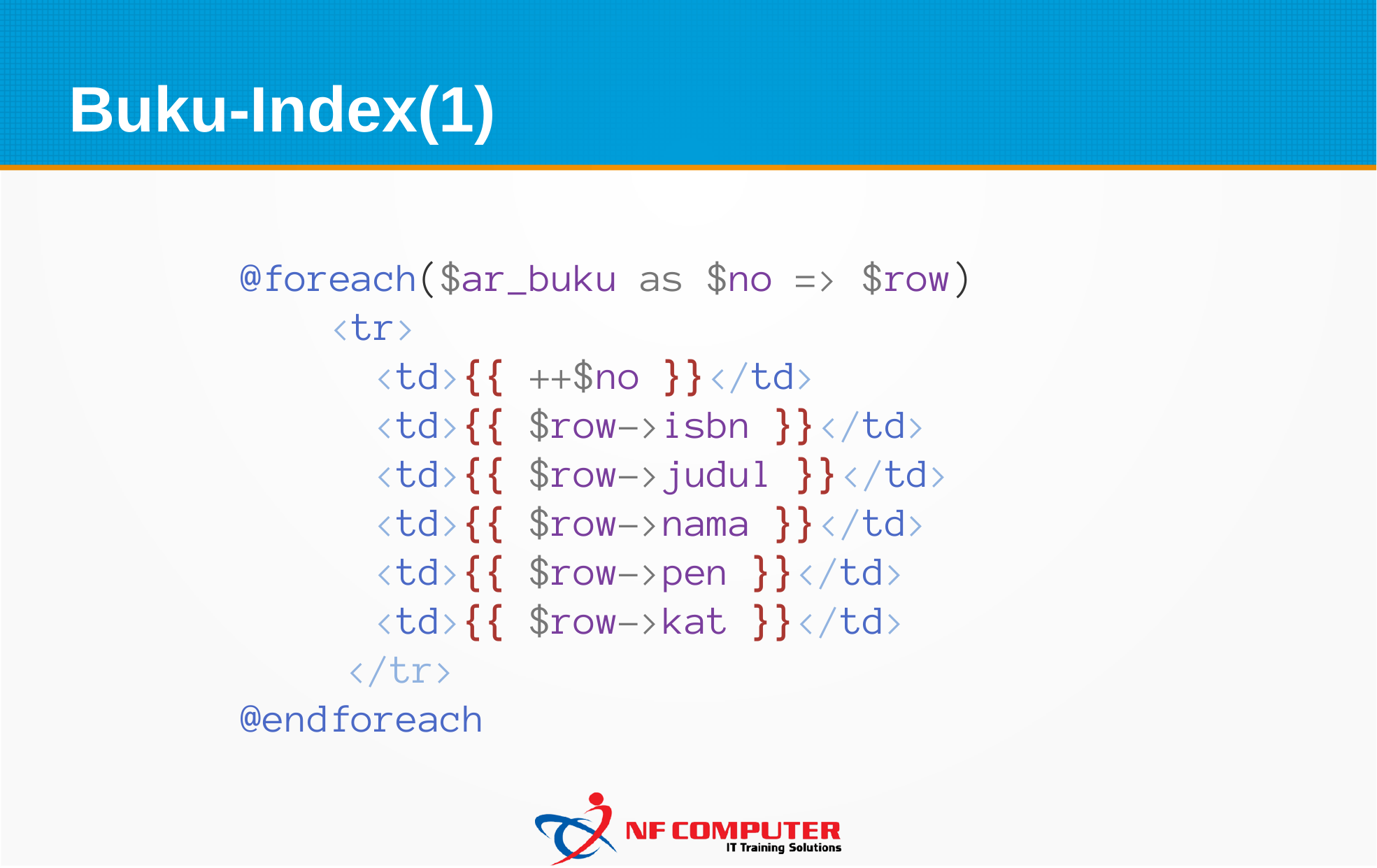

Buku-Index(1)
@foreach($ar_buku as $no => $row)
    <tr>
      <td>{{ ++$no }}</td>
      <td>{{ $row->isbn }}</td>
      <td>{{ $row->judul }}</td>
      <td>{{ $row->nama }}</td>
      <td>{{ $row->pen }}</td>
      <td>{{ $row->kat }}</td>
	</tr>
@endforeach